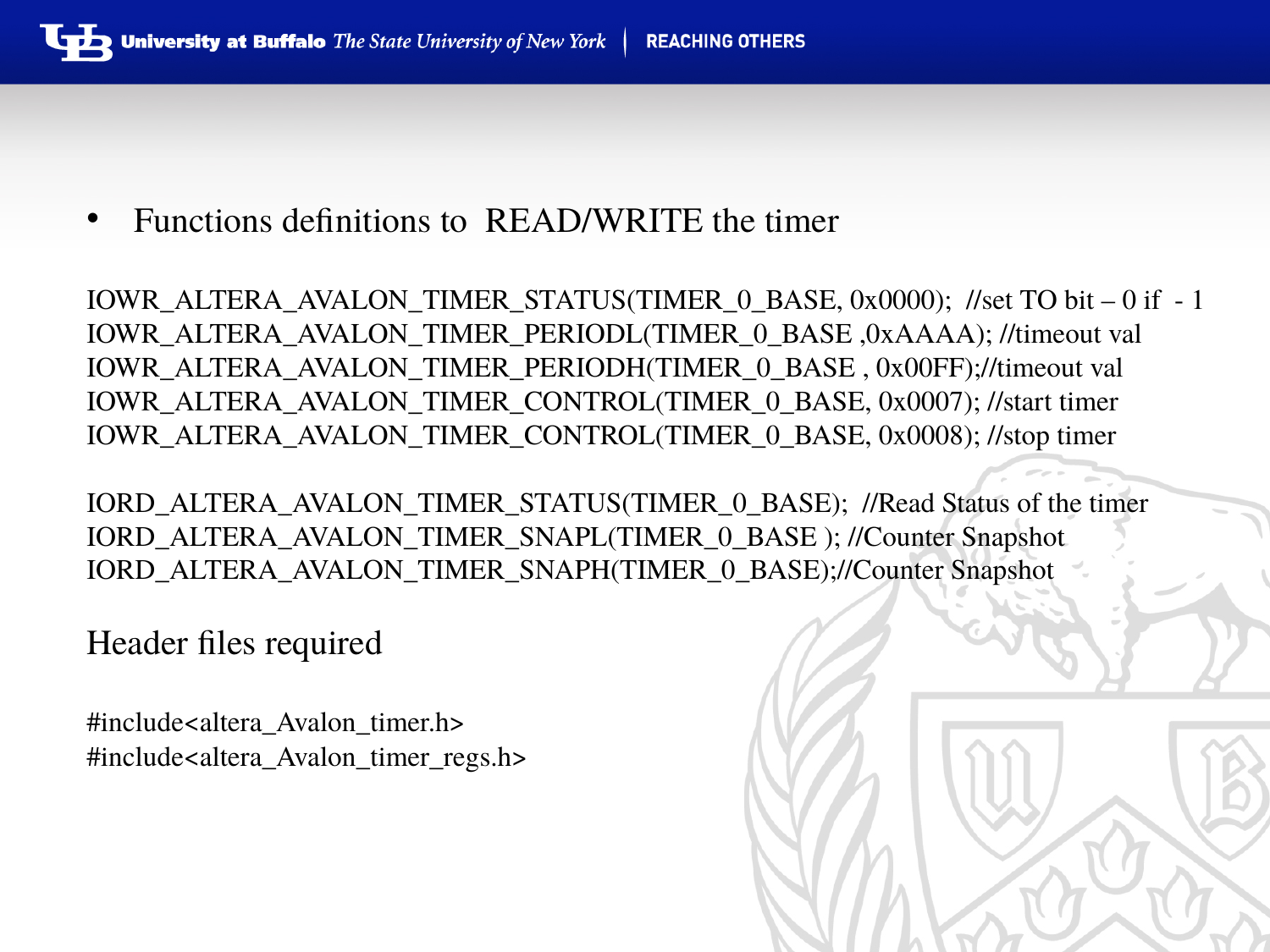

Functions definitions to  READ/WRITE the timer

IOWR_ALTERA_AVALON_TIMER_STATUS(TIMER_0_BASE, 0x0000);  //set TO bit – 0 if  - 1
IOWR_ALTERA_AVALON_TIMER_PERIODL(TIMER_0_BASE ,0xAAAA); //timeout val
IOWR_ALTERA_AVALON_TIMER_PERIODH(TIMER_0_BASE , 0x00FF);//timeout val
IOWR_ALTERA_AVALON_TIMER_CONTROL(TIMER_0_BASE, 0x0007); //start timer
IOWR_ALTERA_AVALON_TIMER_CONTROL(TIMER_0_BASE, 0x0008); //stop timer

IORD_ALTERA_AVALON_TIMER_STATUS(TIMER_0_BASE);  //Read Status of the timer
IORD_ALTERA_AVALON_TIMER_SNAPL(TIMER_0_BASE ); //Counter Snapshot
IORD_ALTERA_AVALON_TIMER_SNAPH(TIMER_0_BASE);//Counter Snapshot

Header files required

#include<altera_Avalon_timer.h>
#include<altera_Avalon_timer_regs.h>